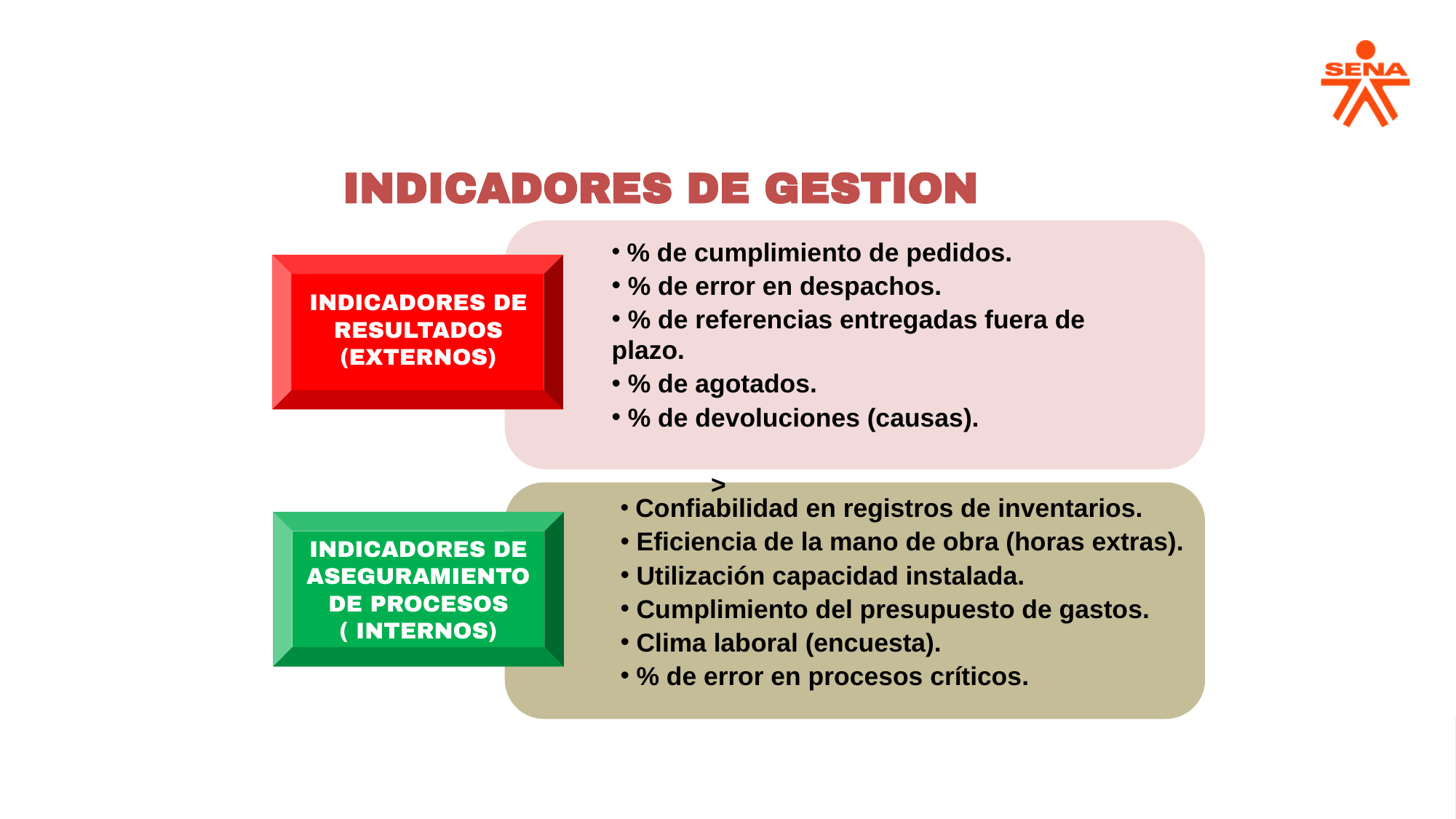

INDICADORES DE GESTION
 % de cumplimiento de pedidos.
 % de error en despachos.
 % de referencias entregadas fuera de plazo.
 % de agotados.
 % de devoluciones (causas).

              >

INDICADORES DE RESULTADOS (EXTERNOS)
 Confiabilidad en registros de inventarios.
 Eficiencia de la mano de obra (horas extras).
 Utilización capacidad instalada.
 Cumplimiento del presupuesto de gastos.
 Clima laboral (encuesta).
 % de error en procesos críticos.

INDICADORES DE ASEGURAMIENTO DE PROCESOS
( INTERNOS)